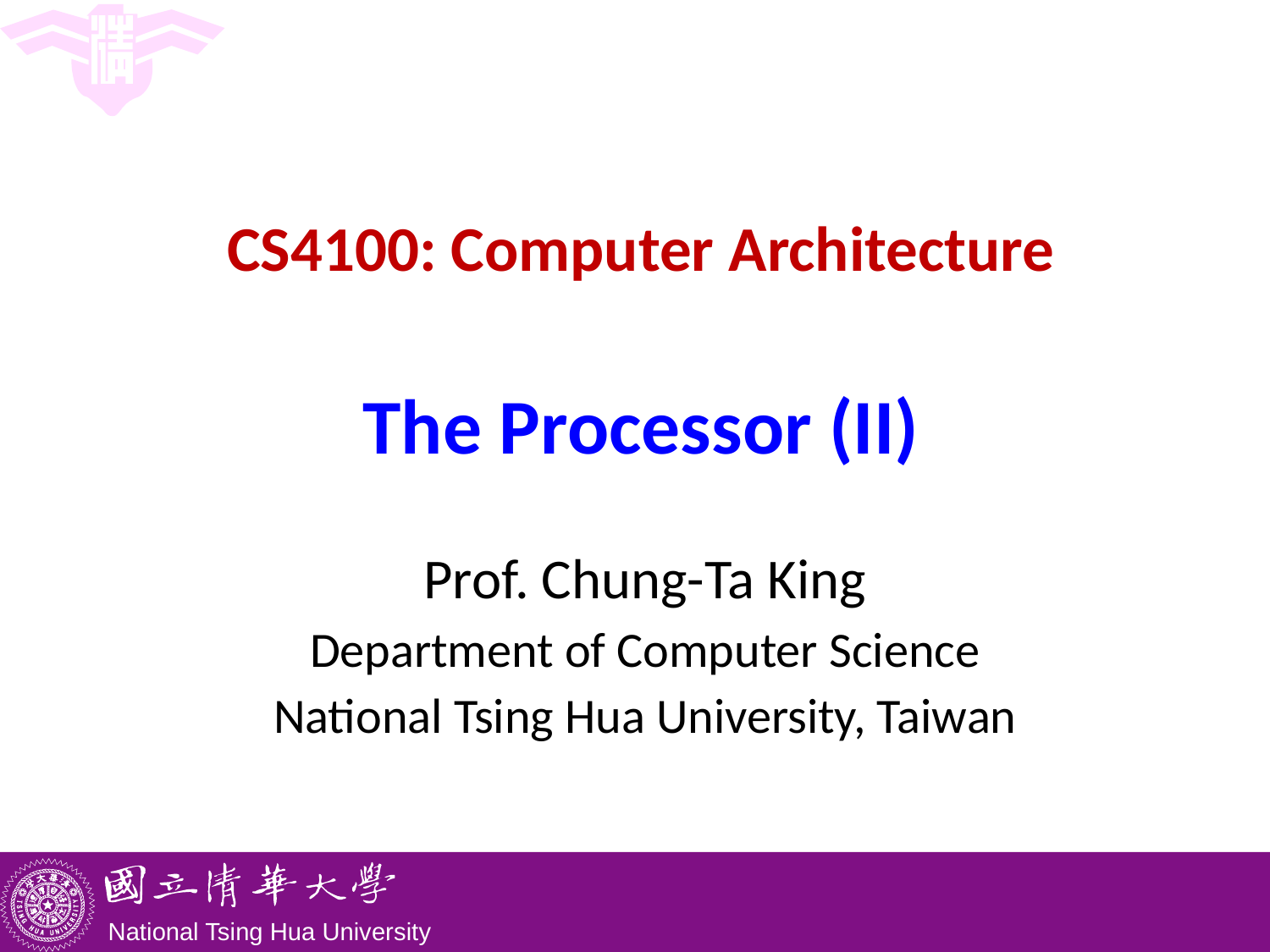

# CS4100: Computer Architecture The Processor (II)
Prof. Chung-Ta King
Department of Computer Science
National Tsing Hua University, Taiwan